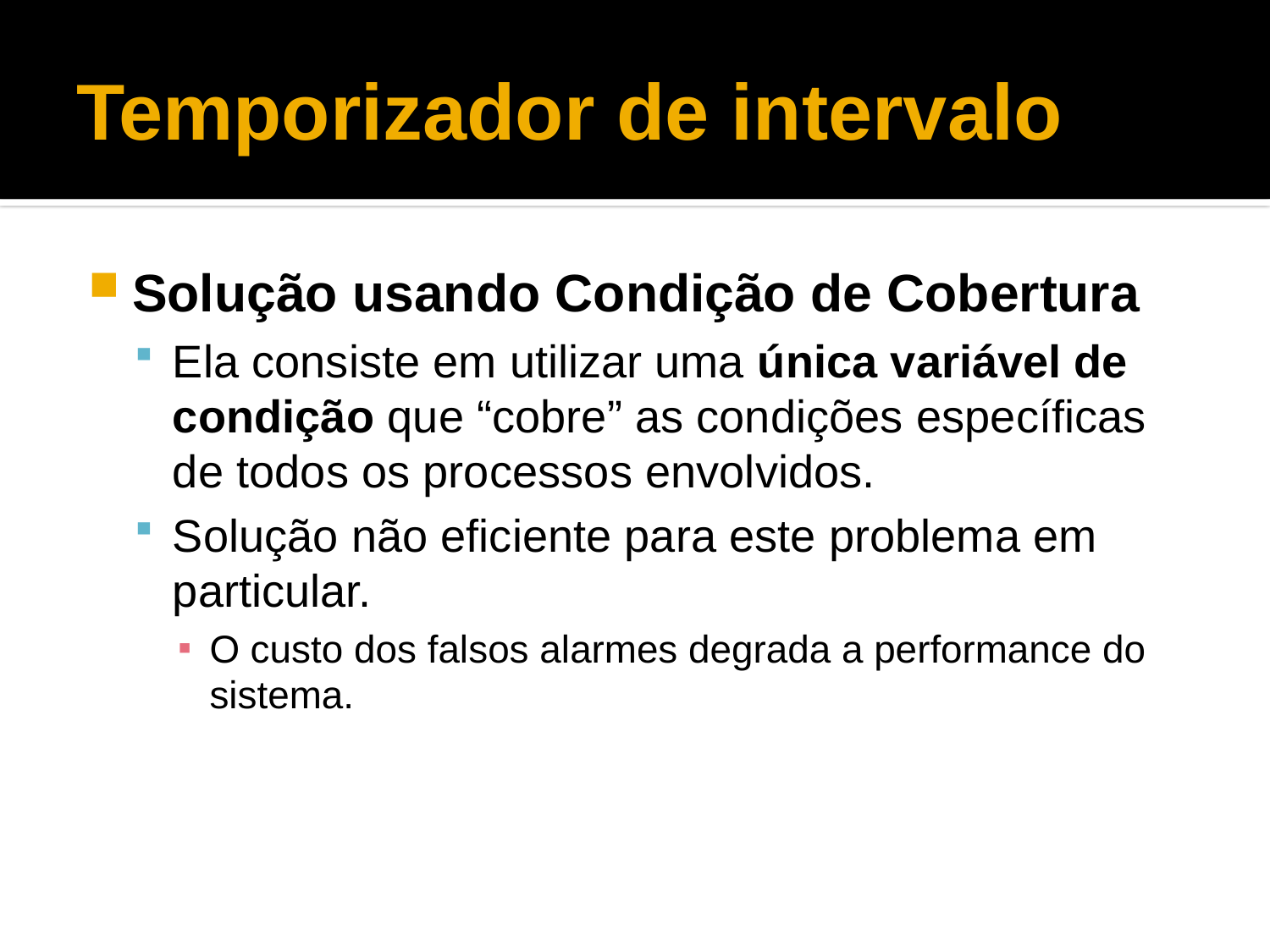

# Temporizador de intervalo
Solução usando Condição de Cobertura
Ela consiste em utilizar uma única variável de condição que “cobre” as condições específicas de todos os processos envolvidos.
Solução não eficiente para este problema em particular.
O custo dos falsos alarmes degrada a performance do sistema.